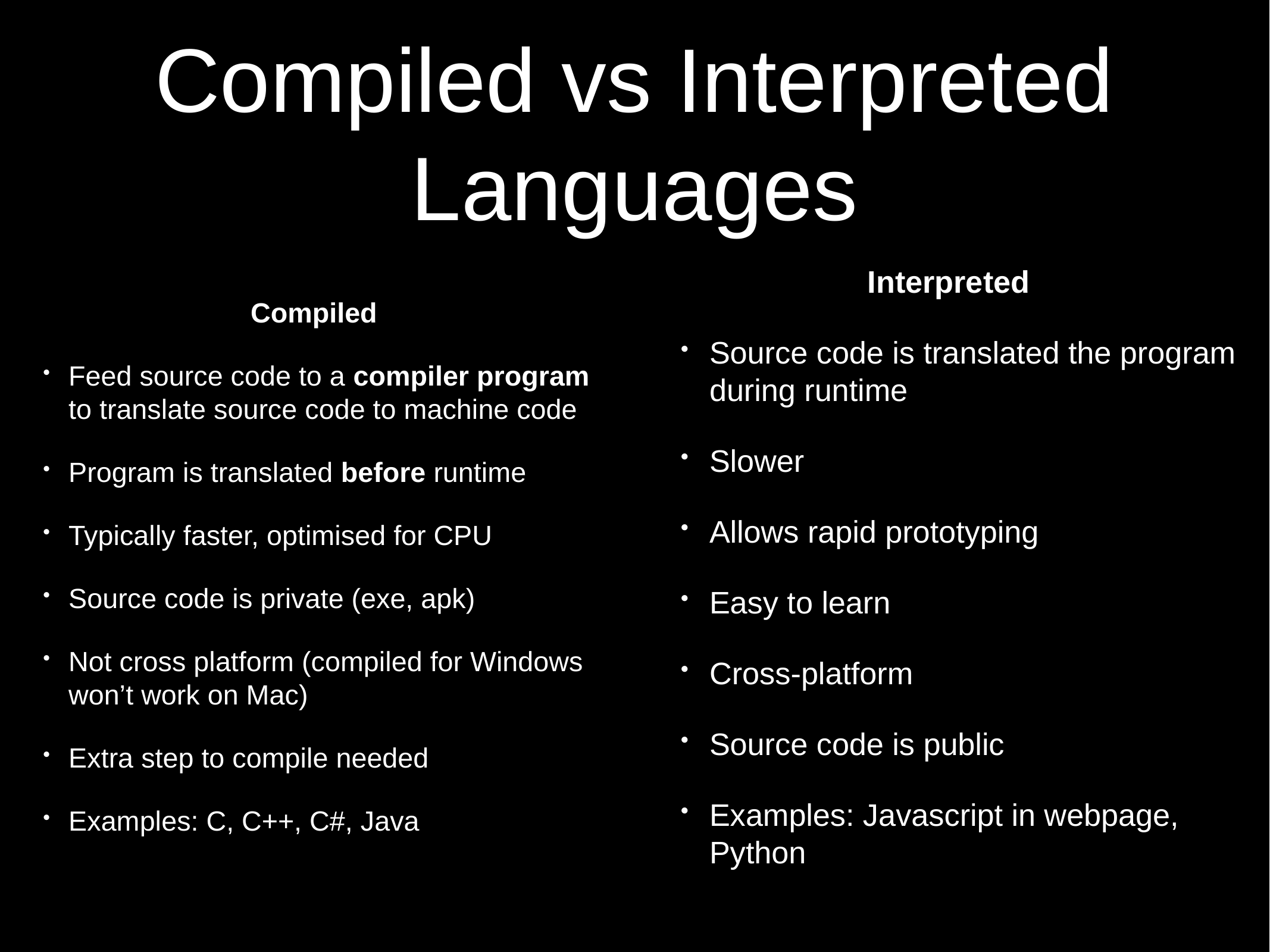

# Compiled vs Interpreted Languages
Interpreted
Source code is translated the program during runtime
Slower
Allows rapid prototyping
Easy to learn
Cross-platform
Source code is public
Examples: Javascript in webpage, Python
Compiled
Feed source code to a compiler program to translate source code to machine code
Program is translated before runtime
Typically faster, optimised for CPU
Source code is private (exe, apk)
Not cross platform (compiled for Windows won’t work on Mac)
Extra step to compile needed
Examples: C, C++, C#, Java